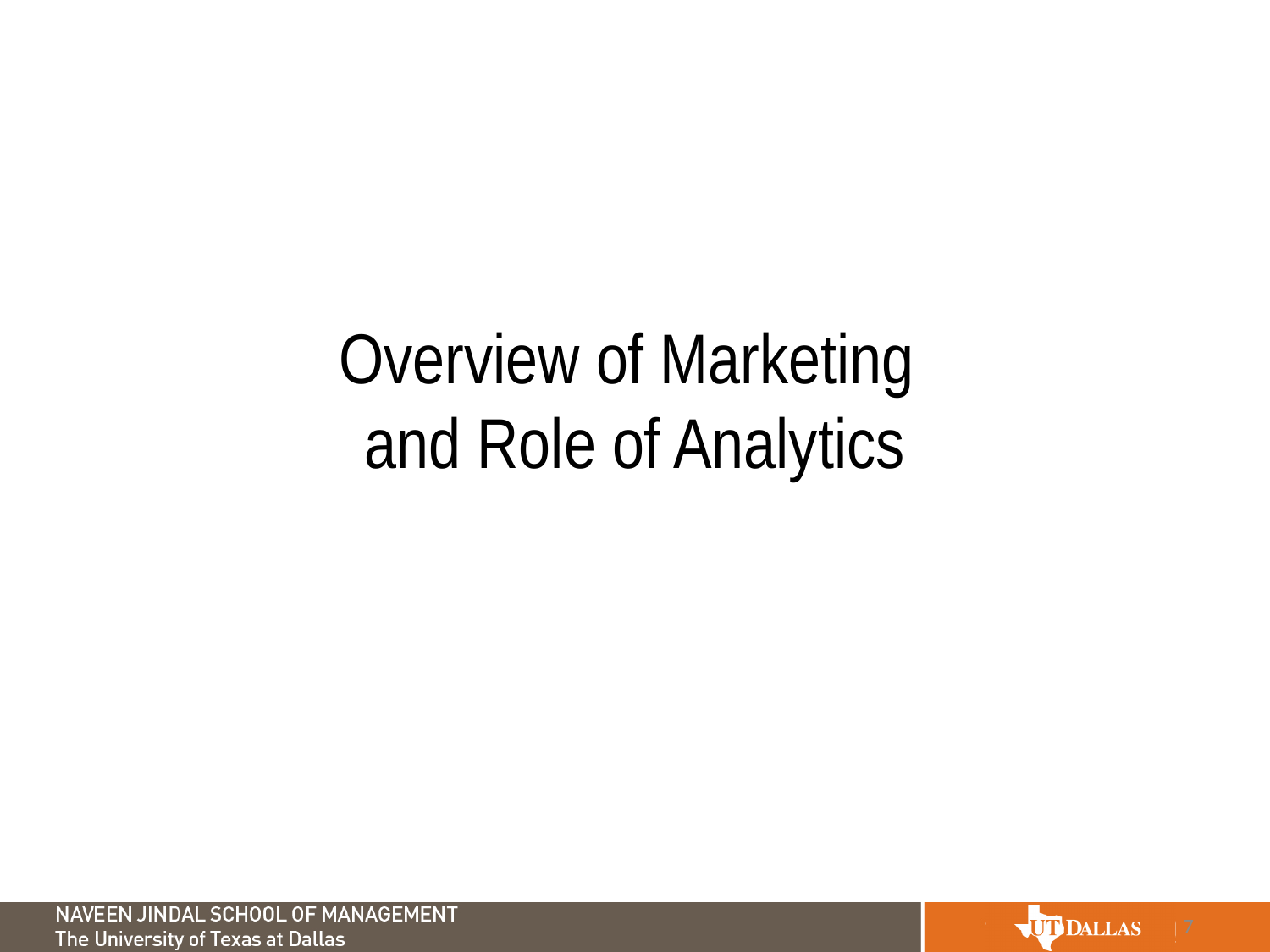

# Overview of Marketing and Role of Analytics

7